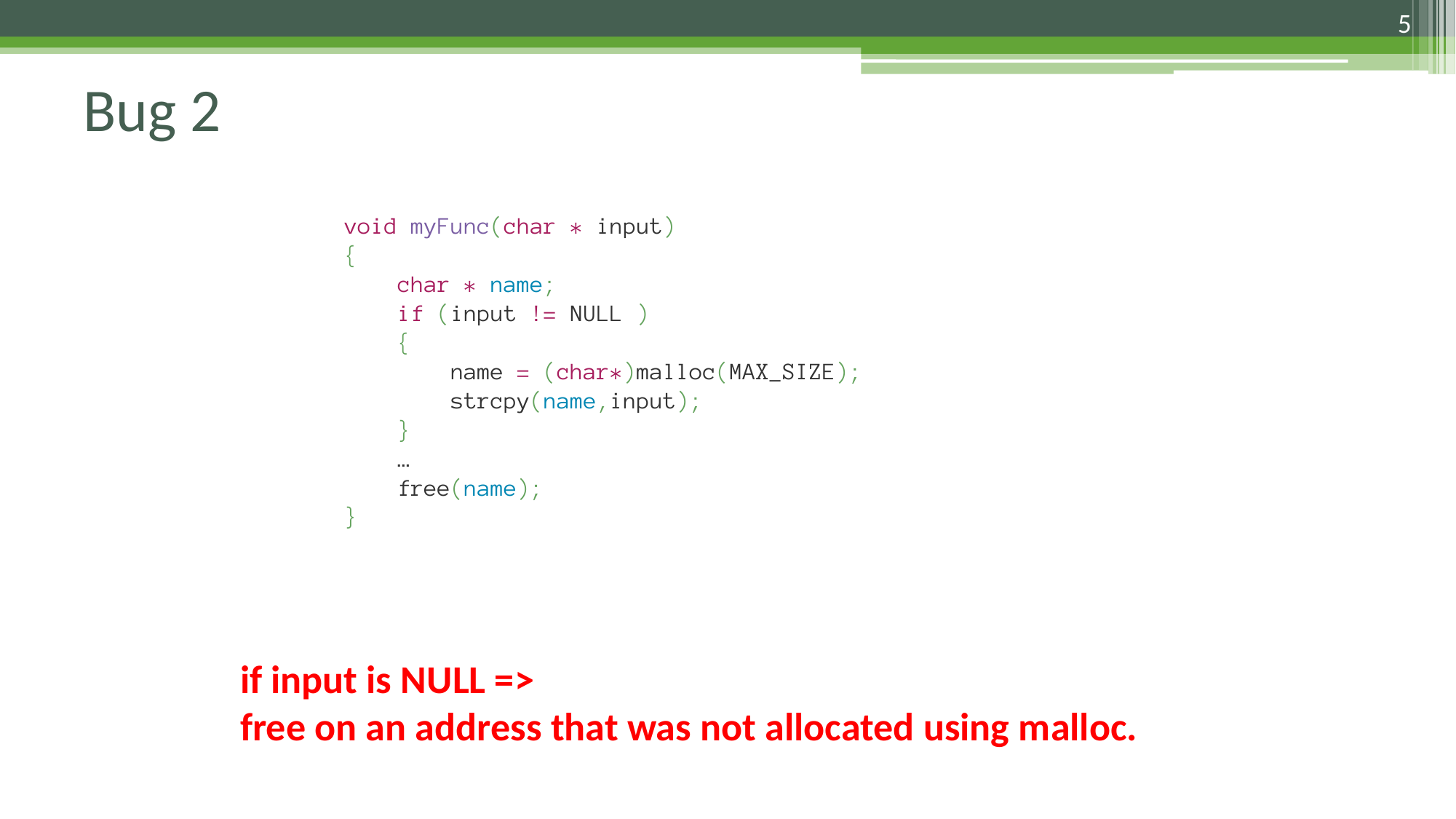

5
Bug 2
void myFunc(char * input)
{
    char * name;
    if (input != NULL )
    {
        name = (char*)malloc(MAX_SIZE);
        strcpy(name,input);
    }
    …
    free(name);
}
if input is NULL =>
free on an address that was not allocated using malloc.